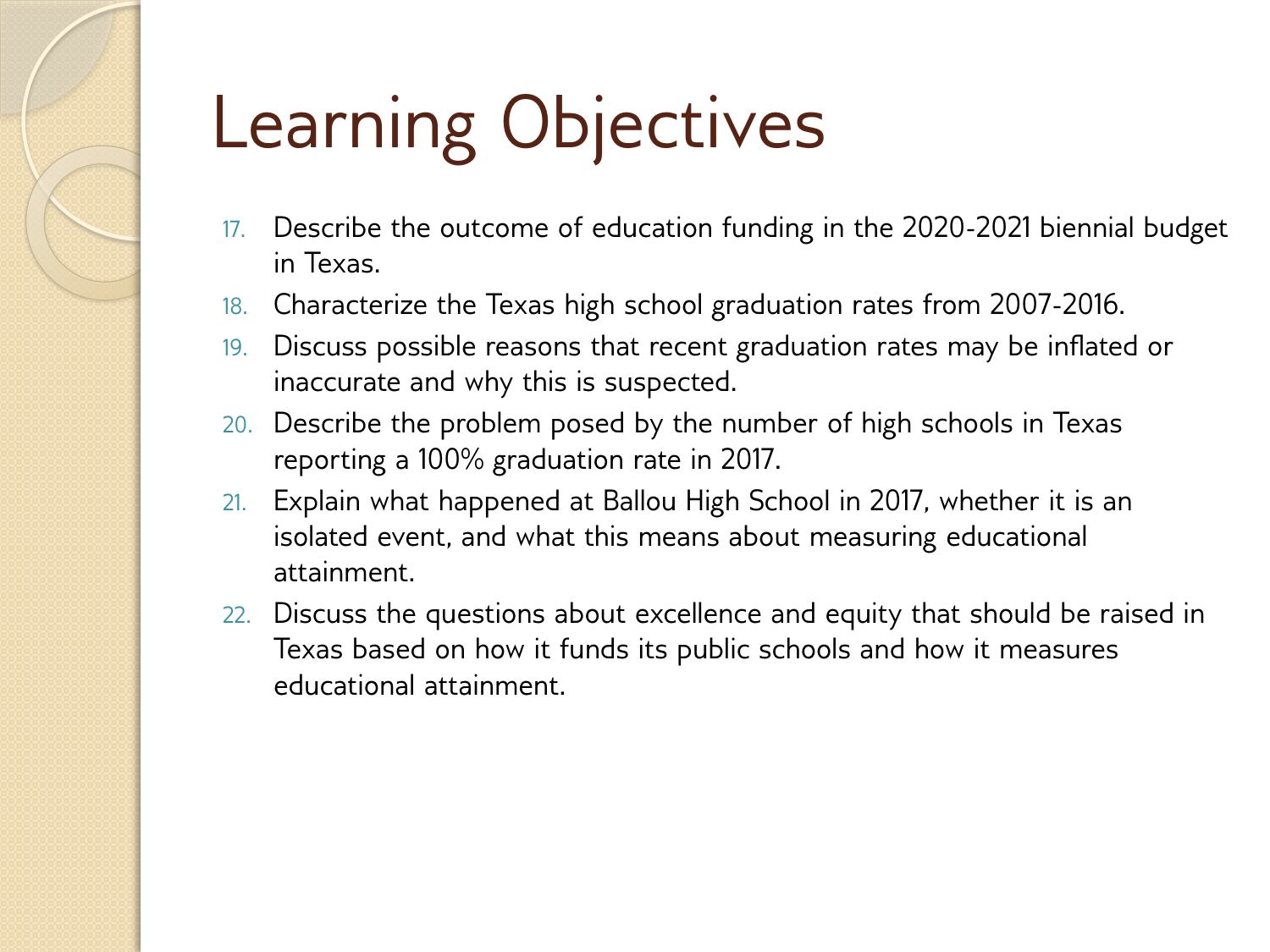

# Learning Objectives
Describe the outcome of education funding in the 2020-2021 biennial budget in Texas.
Characterize the Texas high school graduation rates from 2007-2016.
Discuss possible reasons that recent graduation rates may be inflated or inaccurate and why this is suspected.
Describe the problem posed by the number of high schools in Texas reporting a 100% graduation rate in 2017.
Explain what happened at Ballou High School in 2017, whether it is an isolated event, and what this means about measuring educational attainment.
Discuss the questions about excellence and equity that should be raised in Texas based on how it funds its public schools and how it measures educational attainment.